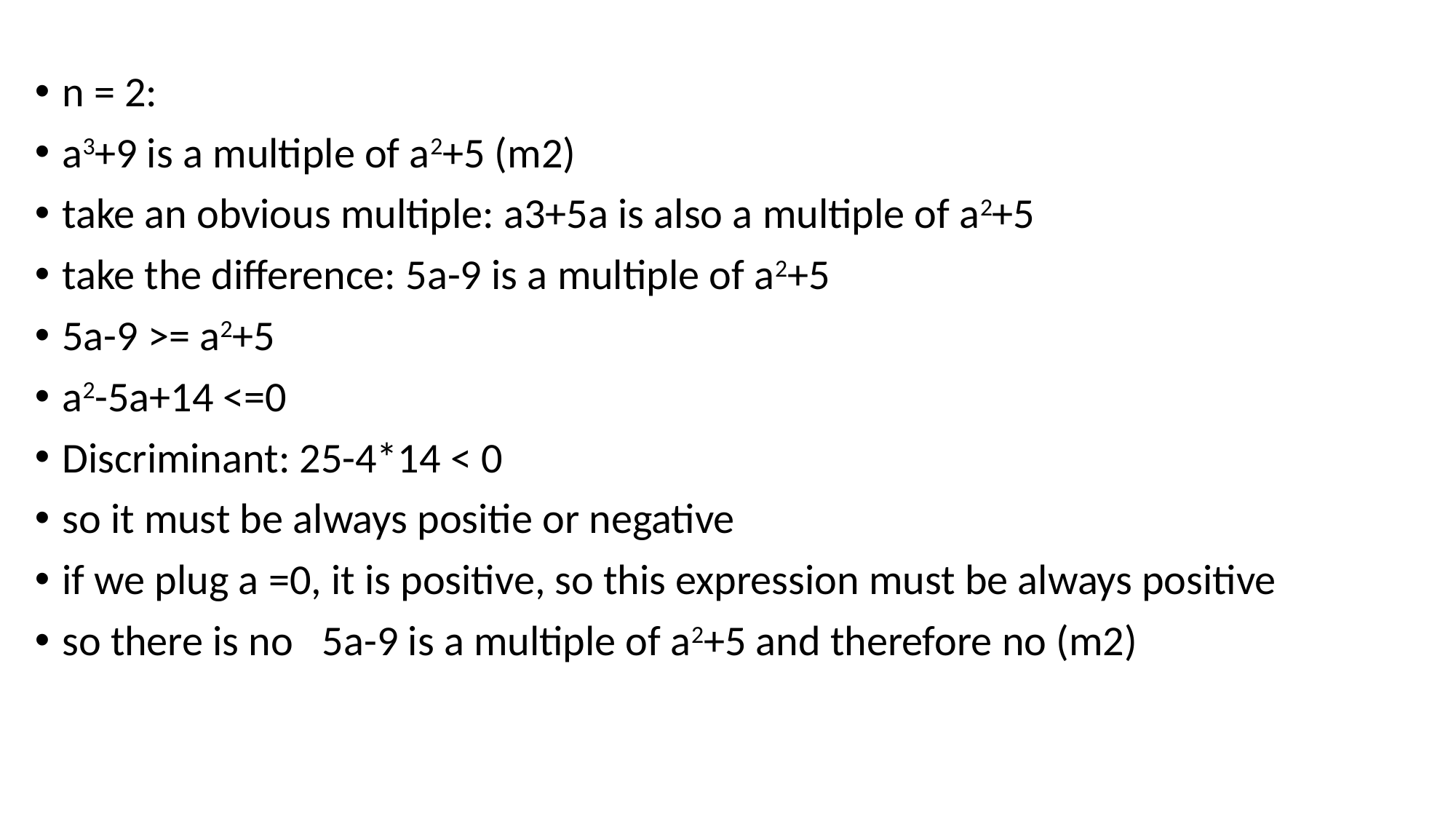

#
n = 2:
a3+9 is a multiple of a2+5 (m2)
take an obvious multiple: a3+5a is also a multiple of a2+5
take the difference: 5a-9 is a multiple of a2+5
5a-9 >= a2+5
a2-5a+14 <=0
Discriminant: 25-4*14 < 0
so it must be always positie or negative
if we plug a =0, it is positive, so this expression must be always positive
so there is no   5a-9 is a multiple of a2+5 and therefore no (m2)